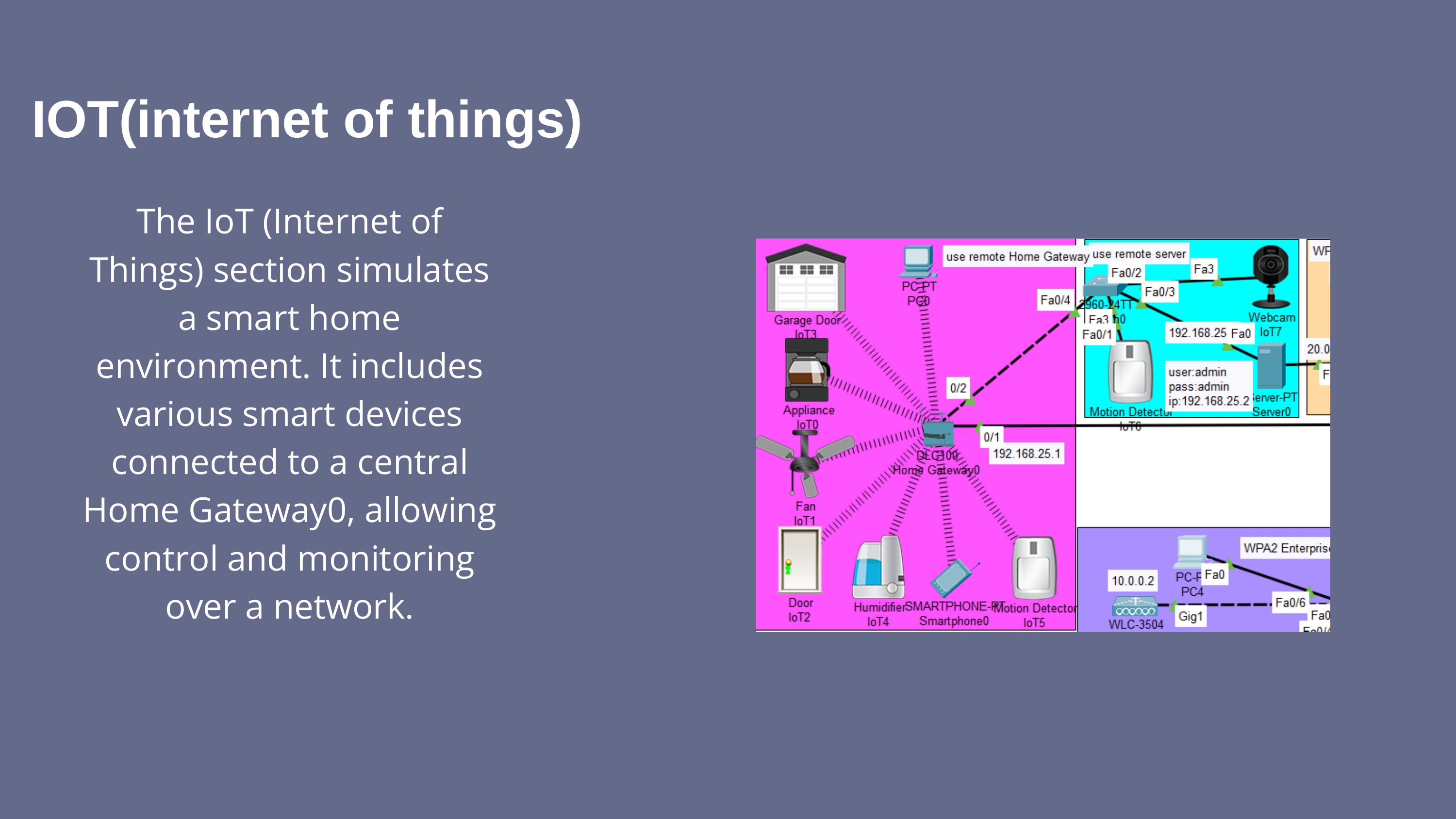

IOT(internet of things)
The IoT (Internet of Things) section simulates a smart home environment. It includes various smart devices connected to a central Home Gateway0, allowing control and monitoring over a network.